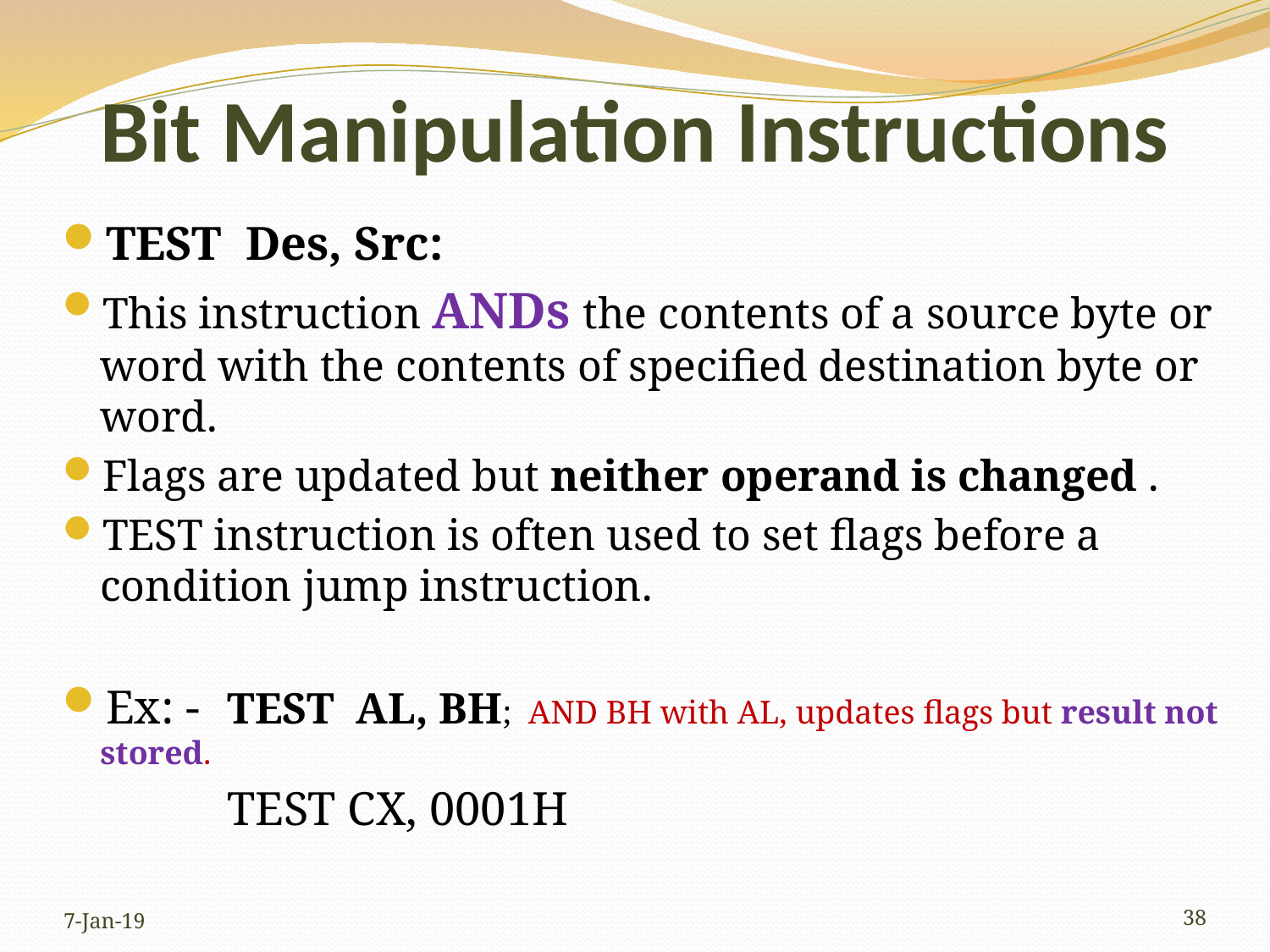

# Bit Manipulation Instructions
TEST  Des, Src:
This instruction ANDs the contents of a source byte or word with the contents of specified destination byte or word.
Flags are updated but neither operand is changed .
TEST instruction is often used to set flags before a condition jump instruction.

Ex: -	TEST  AL, BH;  AND BH with AL, updates flags but result not stored.
		TEST CX, 0001H

7-Jan-19
38